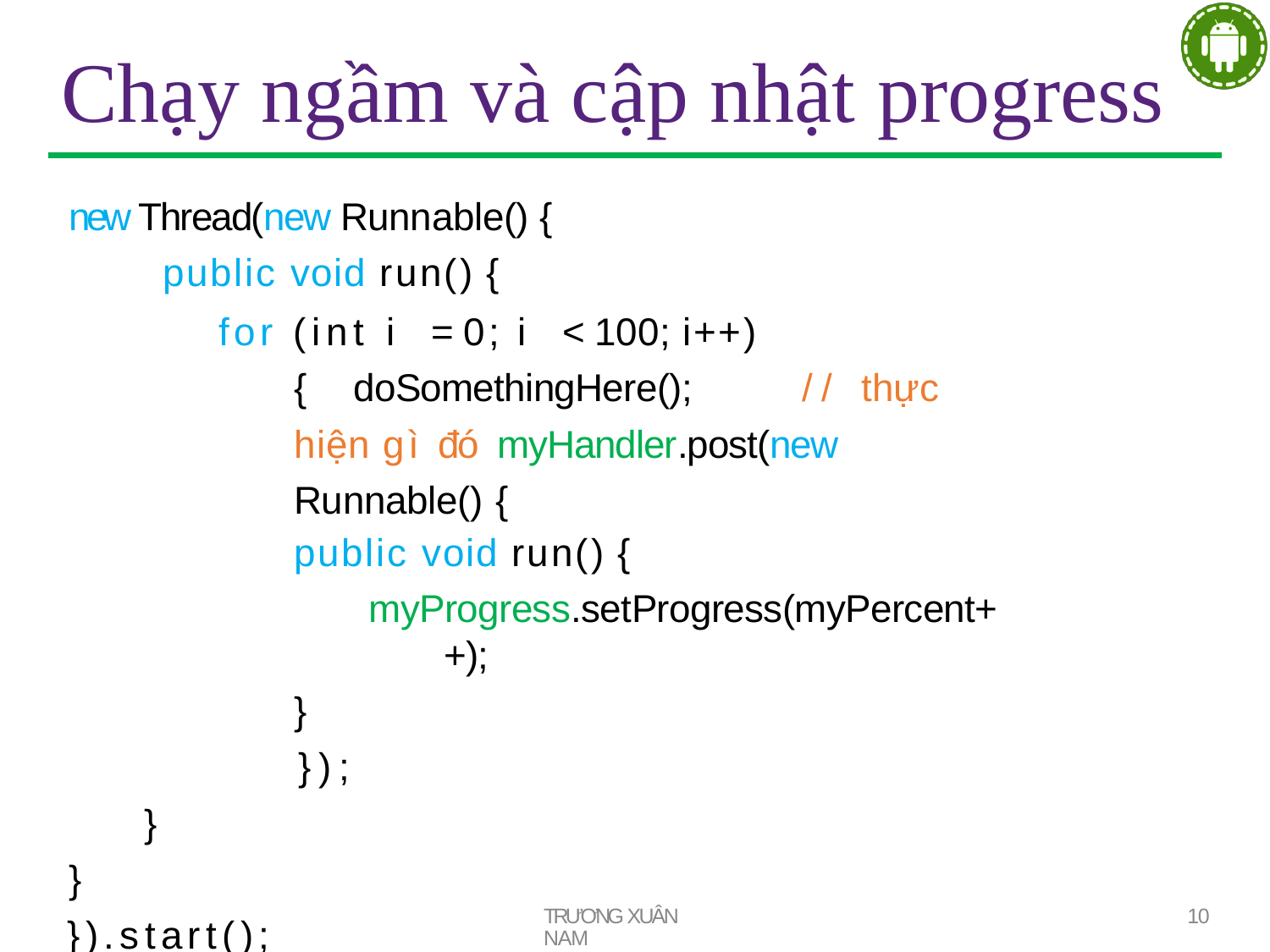

# Chạy ngầm và cập nhật progress
new Thread(new Runnable() {  public void run() {
for (int i = 0; i < 100; i++) {  doSomethingHere();	// thực hiện gì đó  myHandler.post(new Runnable() {
public void run() {
myProgress.setProgress(myPercent++);
}
});
}
}
}).start();
TRƯƠNG XUÂN NAM
10